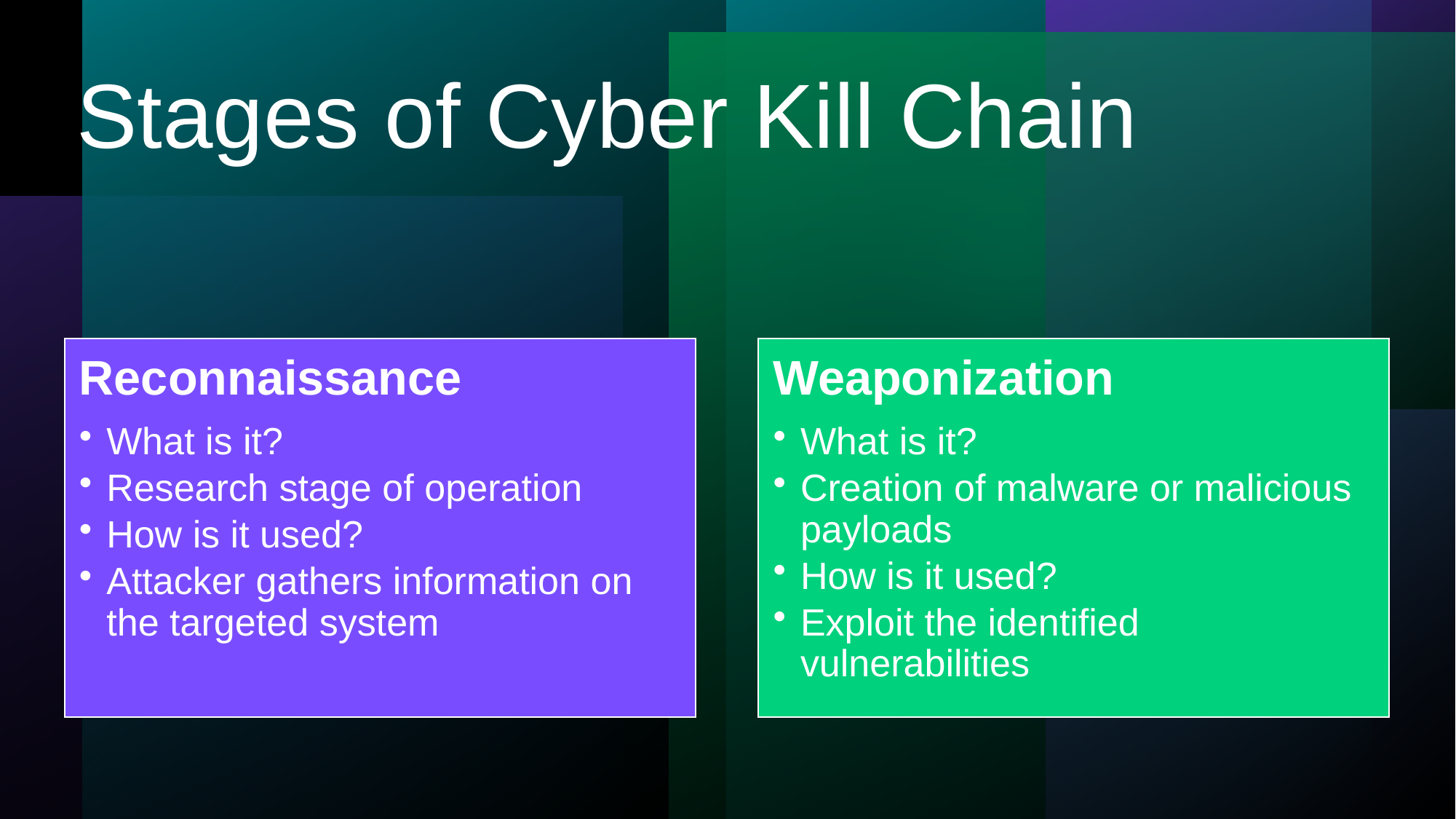

# Stages of Cyber Kill Chain
Reconnaissance
What is it?
Research stage of operation
How is it used?
Attacker gathers information on the targeted system
Weaponization
What is it?
Creation of malware or malicious payloads
How is it used?
Exploit the identified vulnerabilities